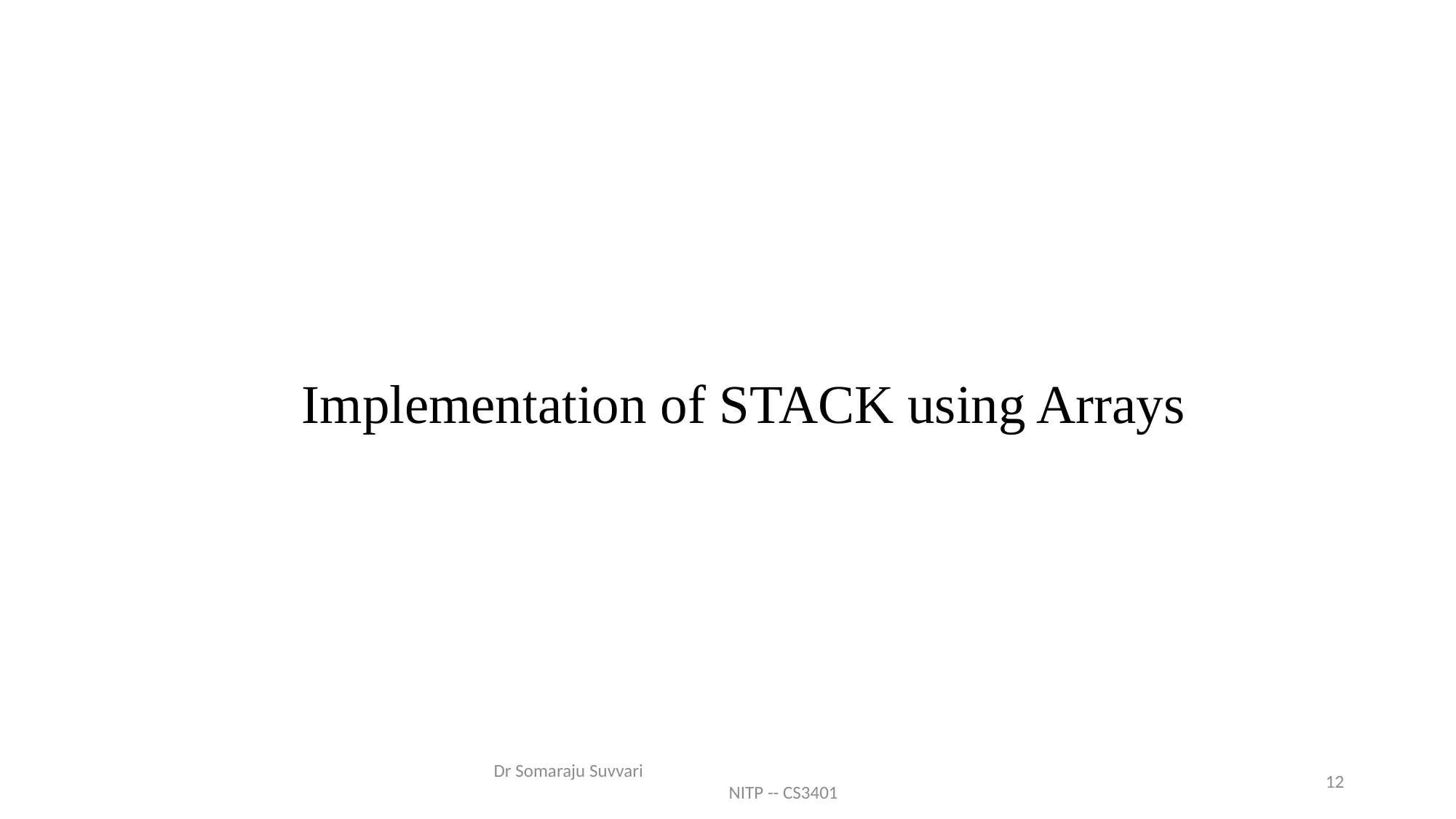

Implementation of STACK using Arrays

Dr Somaraju Suvvari                                                                                                        NITP -- CS3401
12